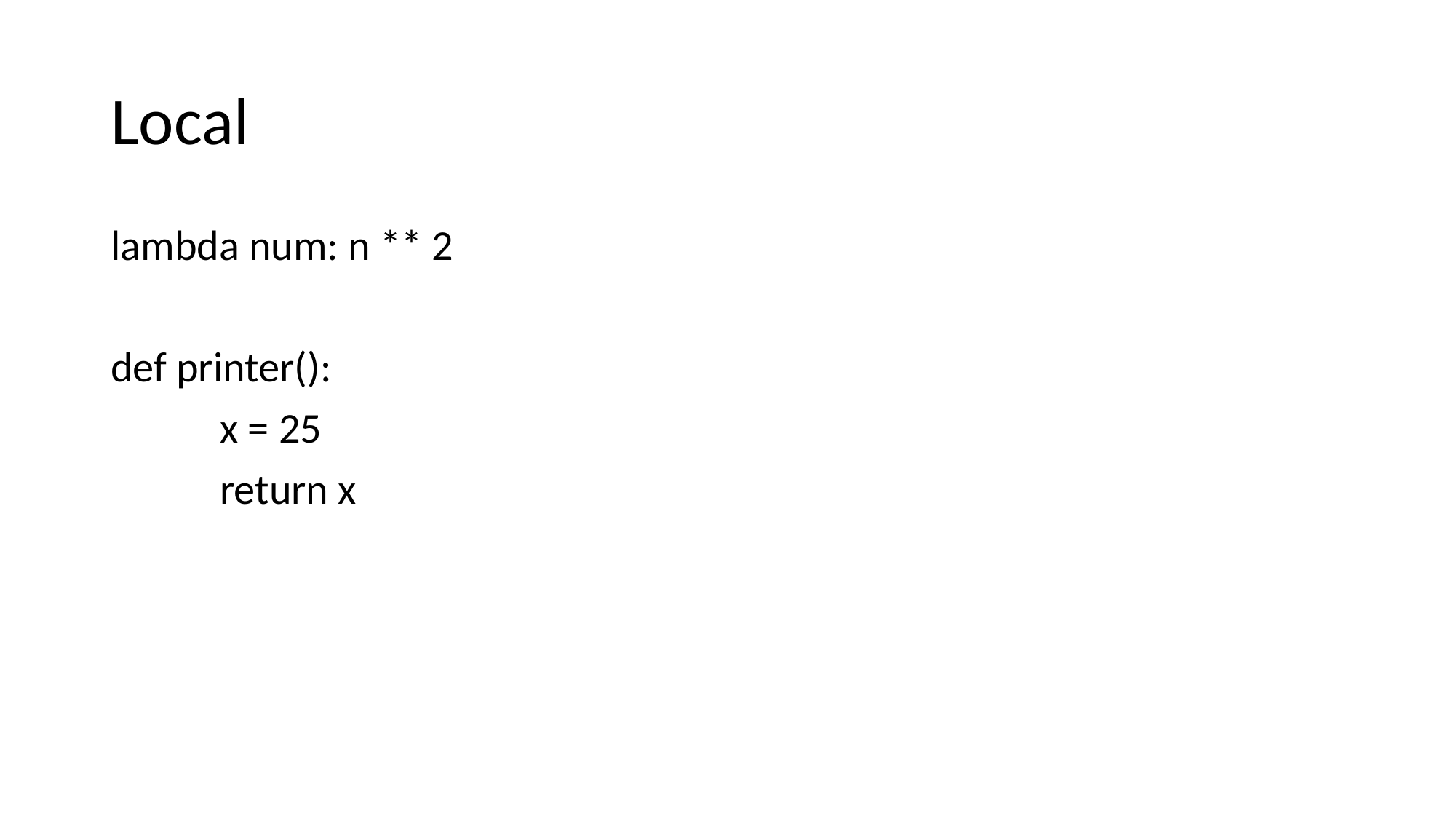

# Local
lambda num: n ** 2

def printer():
	x = 25
	return x